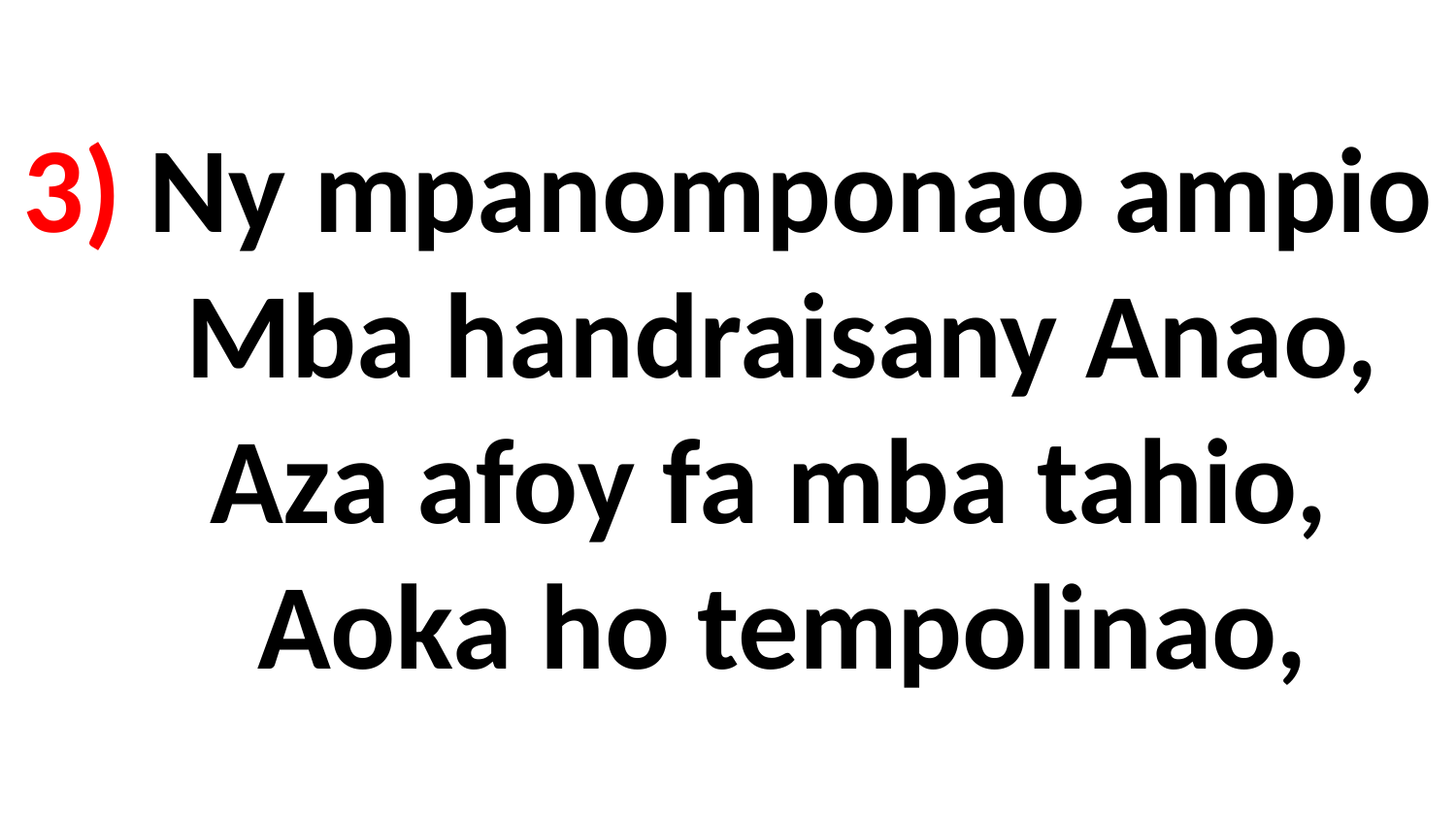

# 3) Ny mpanomponao ampio Mba handraisany Anao, Aza afoy fa mba tahio, Aoka ho tempolinao,